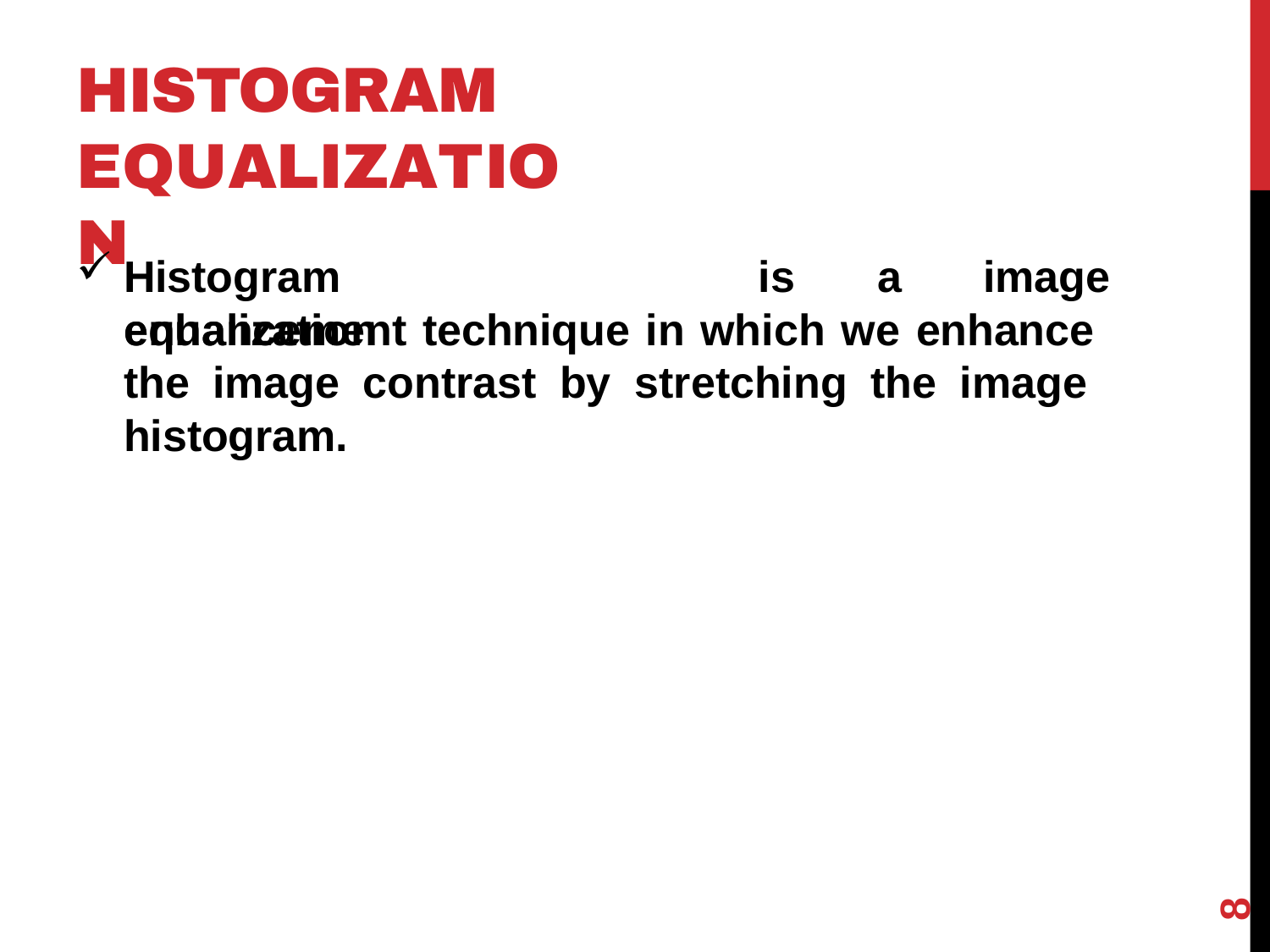

# HISTOGRAM  EQUALIZATION
Histogram	equalization
is	a	image
enhancement technique in which we enhance  the image contrast by stretching the image  histogram.
8